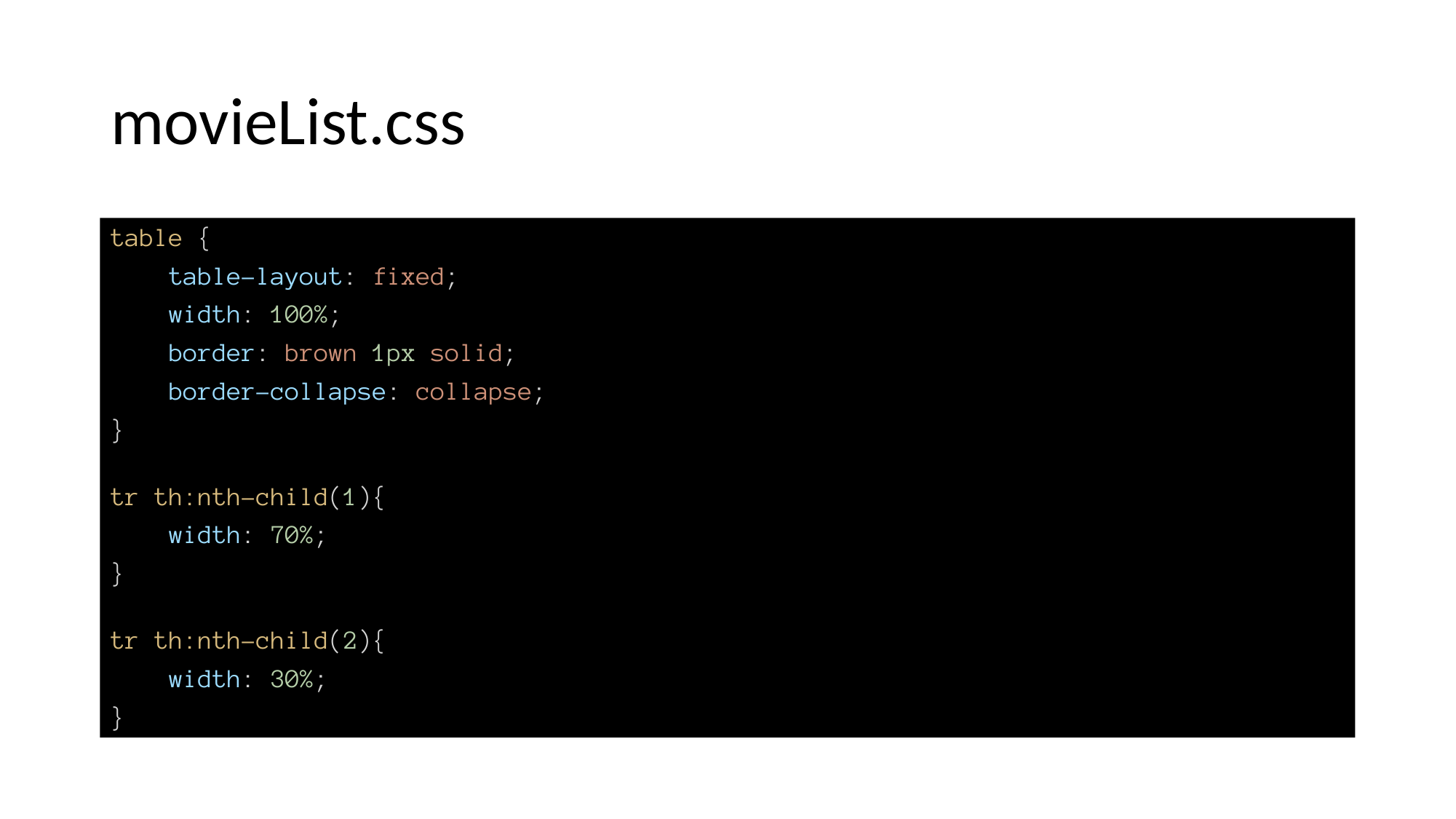

# movieList.css
table {
    table-layout: fixed;
    width: 100%;
    border: brown 1px solid;
    border-collapse: collapse;
}
tr th:nth-child(1){
    width: 70%;
}
tr th:nth-child(2){
    width: 30%;
}